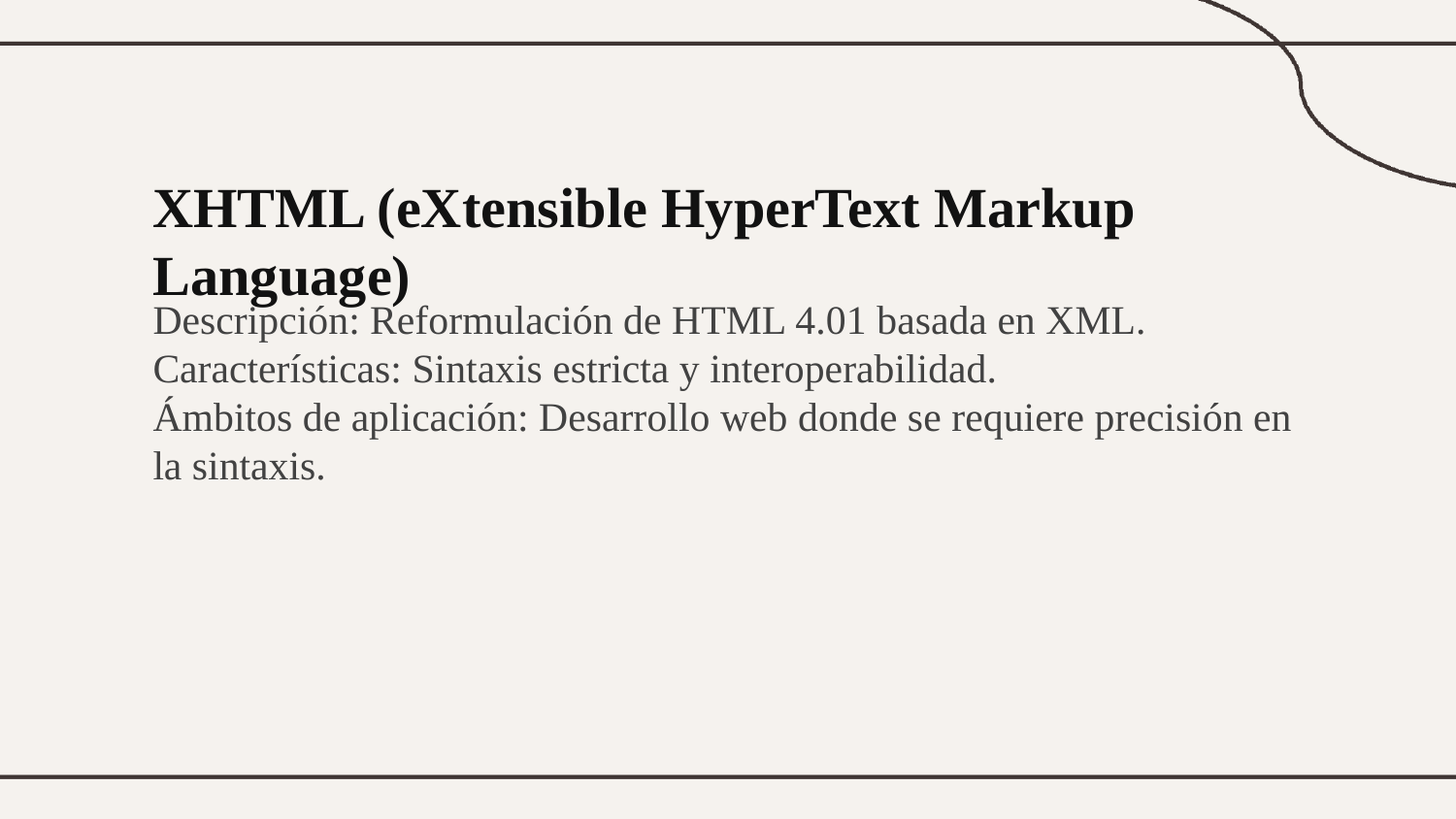

XHTML (eXtensible HyperText Markup Language)
Descripción: Reformulación de HTML 4.01 basada en XML.
Características: Sintaxis estricta y interoperabilidad.
Ámbitos de aplicación: Desarrollo web donde se requiere precisión en la sintaxis.